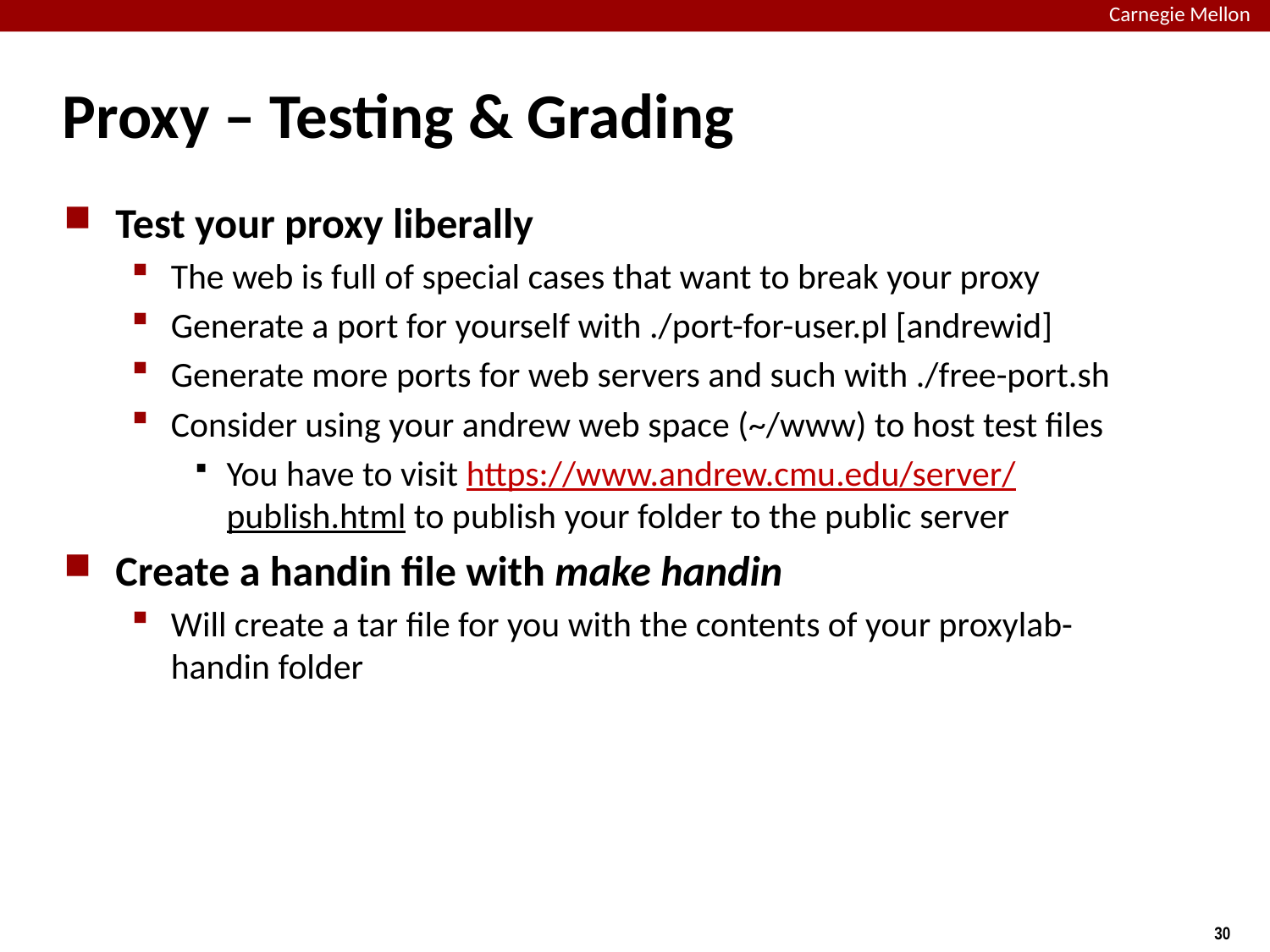

# Proxy – Testing & Grading
Test your proxy liberally
The web is full of special cases that want to break your proxy
Generate a port for yourself with ./port-for-user.pl [andrewid]
Generate more ports for web servers and such with ./free-port.sh
Consider using your andrew web space (~/www) to host test files
You have to visit https://www.andrew.cmu.edu/server/publish.html to publish your folder to the public server
Create a handin file with make handin
Will create a tar file for you with the contents of your proxylab-handin folder